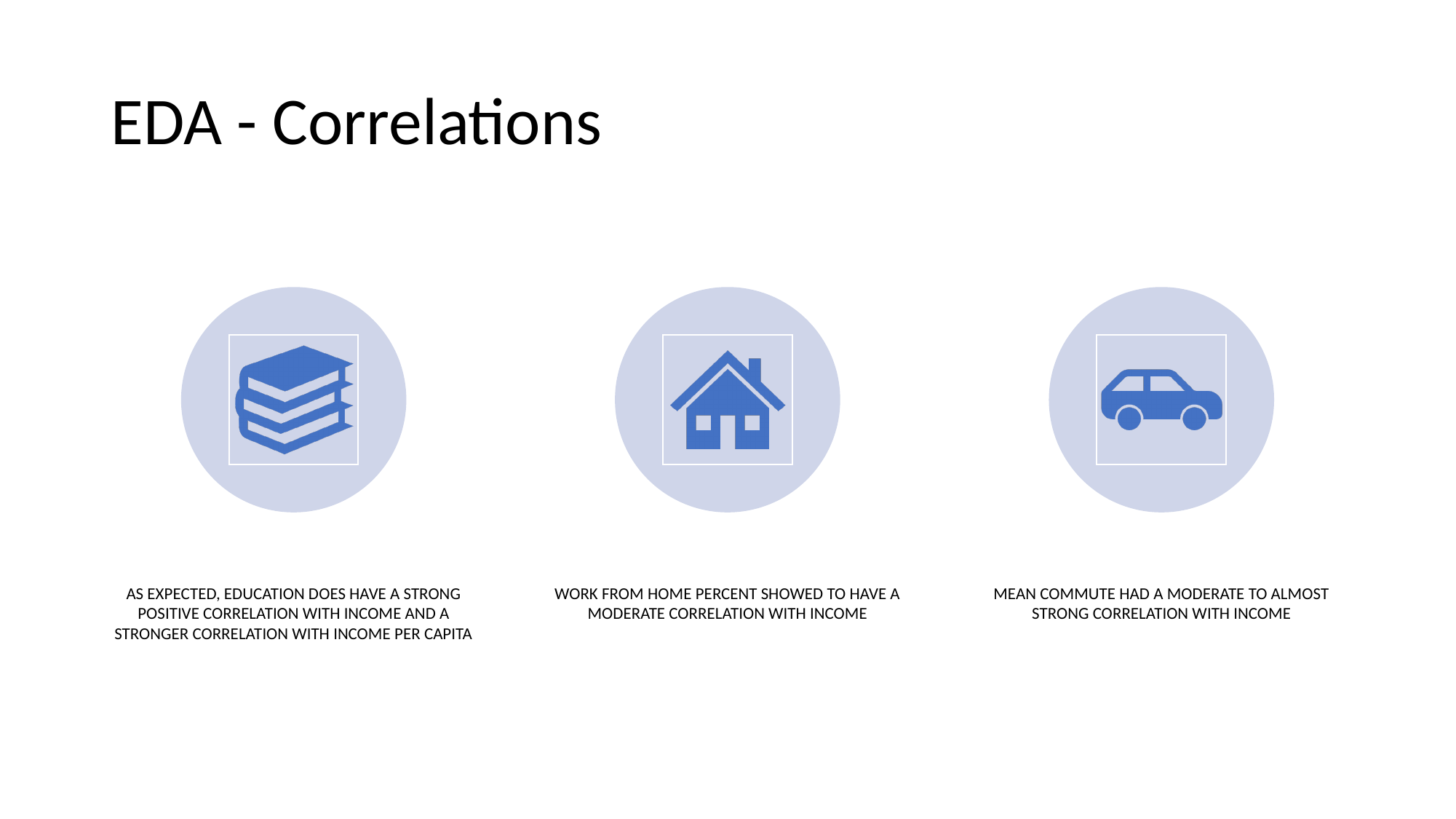

# EDA - Correlations
As expected, education does have a strong positive correlation with income and a stronger correlation with Income Per capita
Work from home percent showed to have a moderate correlation with income
Mean commute had a moderate to almost strong correlation with income